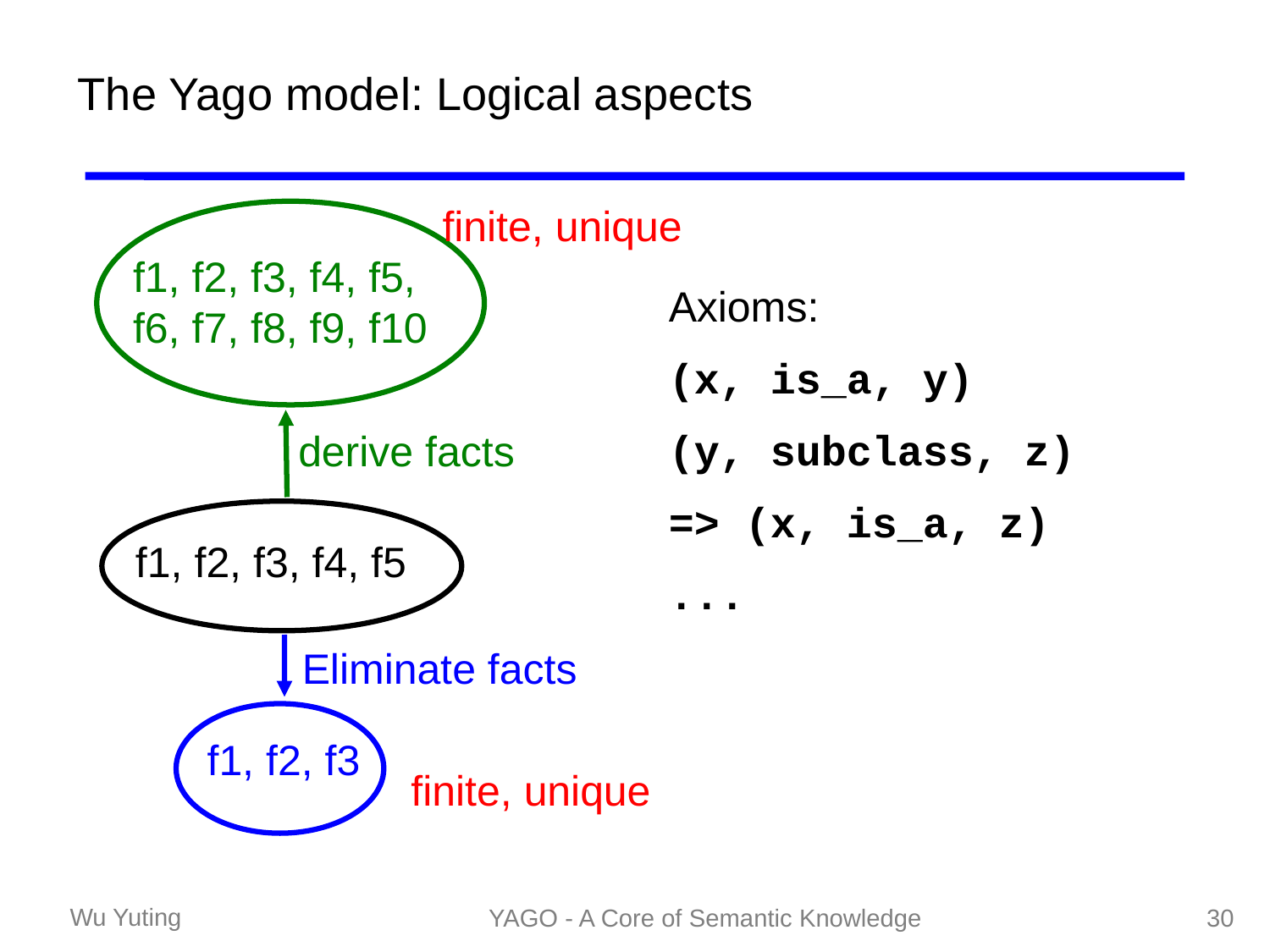

# The Yago model: Logical aspects
finite, unique

f1, f2, f3, f4, f5, f6, f7, f8, f9, f10
Axioms:
(x, is_a, y)
(y, subclass, z)
=> (x, is_a, z)
...

derive facts

f1, f2, f3, f4, f5

Eliminate facts

f1, f2, f3
finite, unique
YAGO - A Core of Semantic Knowledge
30